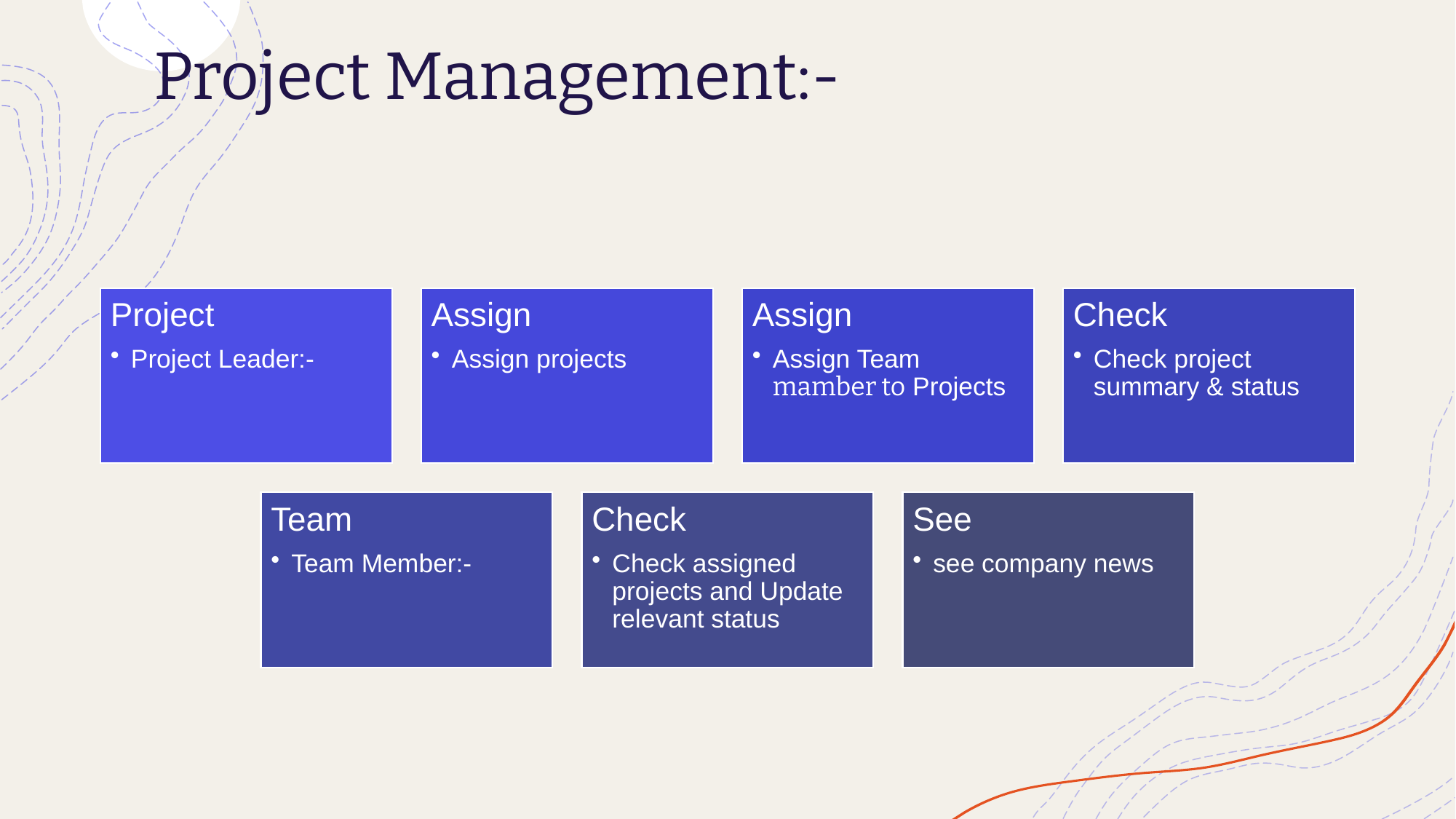

Project Management:-
Project
Project Leader:-
Assign
Assign projects
Assign
Assign Team mamber to Projects
Check
Check project summary & status
Team
Team Member:-
Check
Check assigned projects and Update relevant status
See
see company news